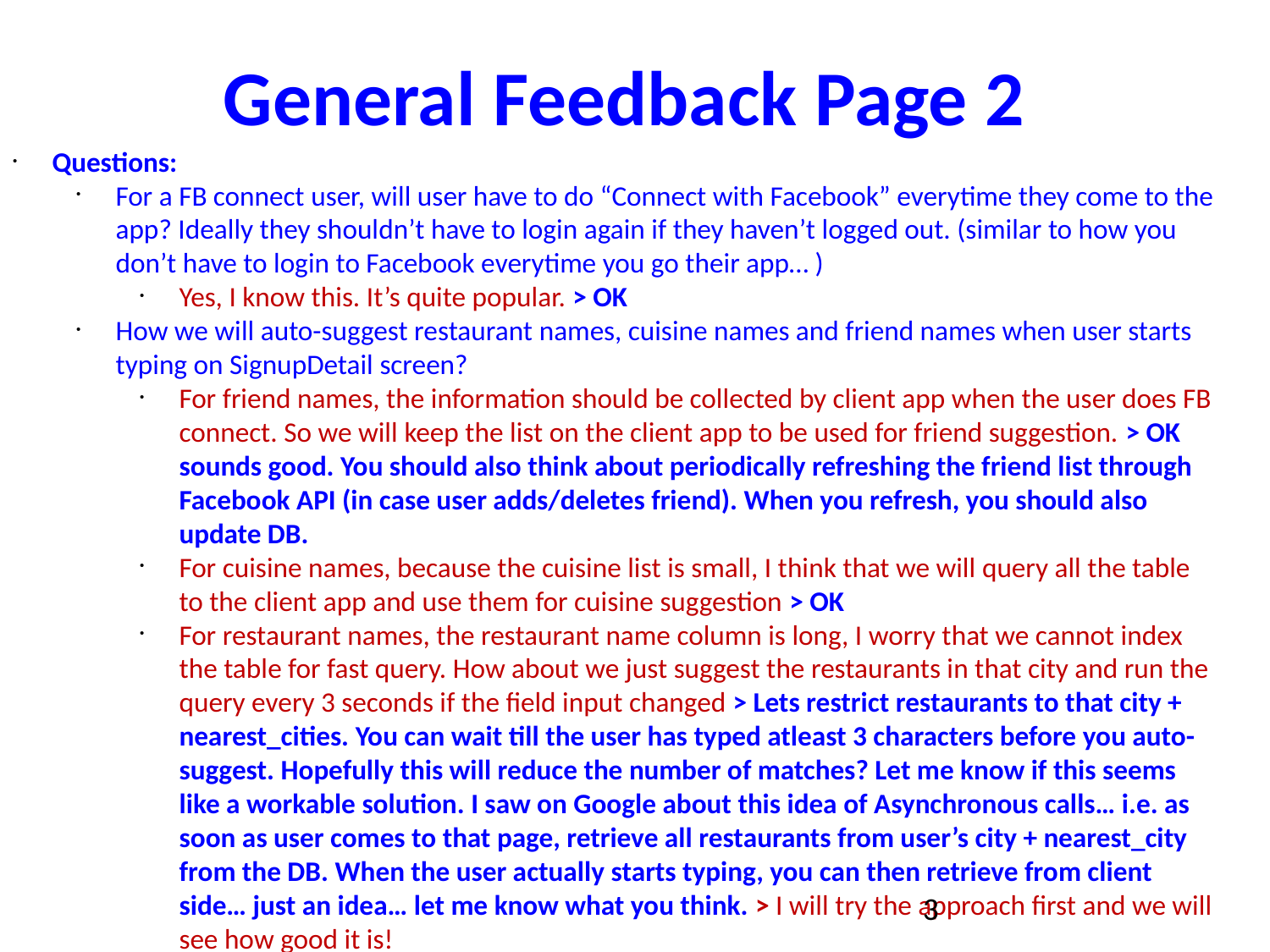

General Feedback Page 2
Questions:
For a FB connect user, will user have to do “Connect with Facebook” everytime they come to the app? Ideally they shouldn’t have to login again if they haven’t logged out. (similar to how you don’t have to login to Facebook everytime you go their app… )
Yes, I know this. It’s quite popular. > OK
How we will auto-suggest restaurant names, cuisine names and friend names when user starts typing on SignupDetail screen?
For friend names, the information should be collected by client app when the user does FB connect. So we will keep the list on the client app to be used for friend suggestion. > OK sounds good. You should also think about periodically refreshing the friend list through Facebook API (in case user adds/deletes friend). When you refresh, you should also update DB.
For cuisine names, because the cuisine list is small, I think that we will query all the table to the client app and use them for cuisine suggestion > OK
For restaurant names, the restaurant name column is long, I worry that we cannot index the table for fast query. How about we just suggest the restaurants in that city and run the query every 3 seconds if the field input changed > Lets restrict restaurants to that city + nearest_cities. You can wait till the user has typed atleast 3 characters before you auto-suggest. Hopefully this will reduce the number of matches? Let me know if this seems like a workable solution. I saw on Google about this idea of Asynchronous calls… i.e. as soon as user comes to that page, retrieve all restaurants from user’s city + nearest_city from the DB. When the user actually starts typing, you can then retrieve from client side… just an idea… let me know what you think. > I will try the approach first and we will see how good it is!
3